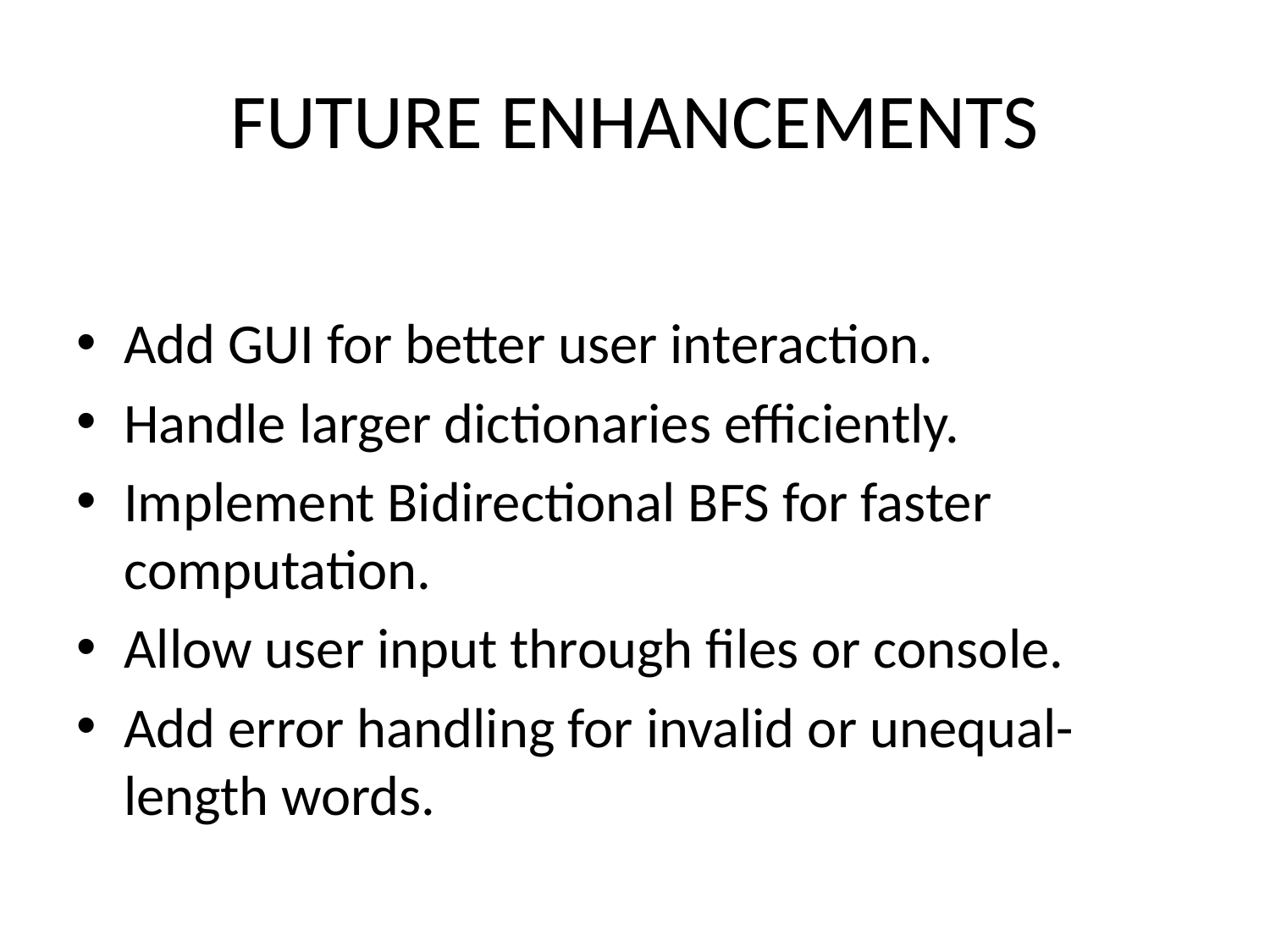

# FUTURE ENHANCEMENTS

Add GUI for better user interaction.
Handle larger dictionaries efficiently.
Implement Bidirectional BFS for faster computation.
Allow user input through files or console.
Add error handling for invalid or unequal-length words.